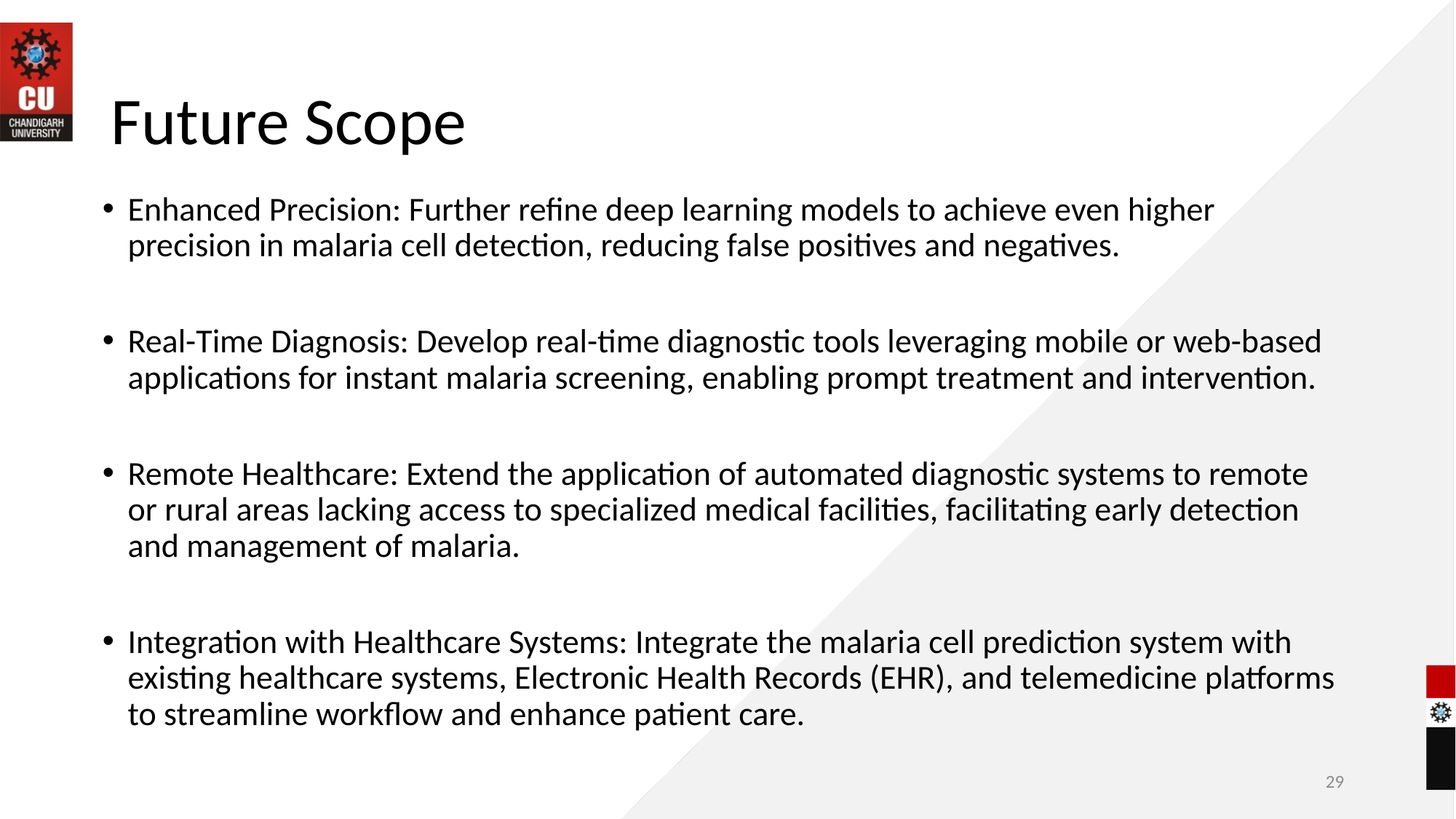

# Future Scope
Enhanced Precision: Further refine deep learning models to achieve even higher precision in malaria cell detection, reducing false positives and negatives.

Real-Time Diagnosis: Develop real-time diagnostic tools leveraging mobile or web-based applications for instant malaria screening, enabling prompt treatment and intervention.

Remote Healthcare: Extend the application of automated diagnostic systems to remote or rural areas lacking access to specialized medical facilities, facilitating early detection and management of malaria.

Integration with Healthcare Systems: Integrate the malaria cell prediction system with existing healthcare systems, Electronic Health Records (EHR), and telemedicine platforms to streamline workflow and enhance patient care.
29